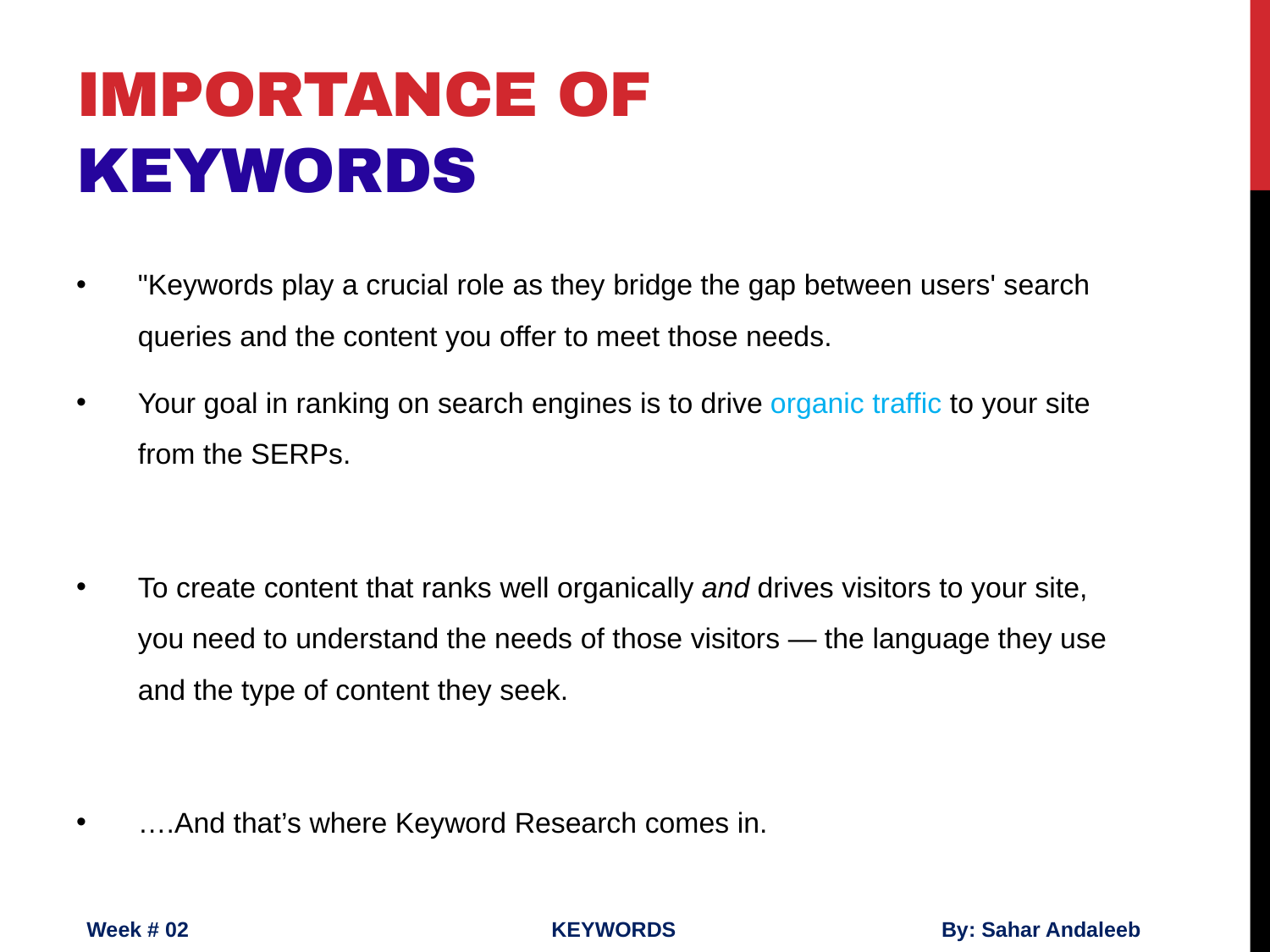

# Importance of keywords
"Keywords play a crucial role as they bridge the gap between users' search queries and the content you offer to meet those needs.
Your goal in ranking on search engines is to drive organic traffic to your site from the SERPs.

To create content that ranks well organically and drives visitors to your site, you need to understand the needs of those visitors — the language they use and the type of content they seek.

….And that’s where Keyword Research comes in.

Week # 02
KEYWORDS
By: Sahar Andaleeb